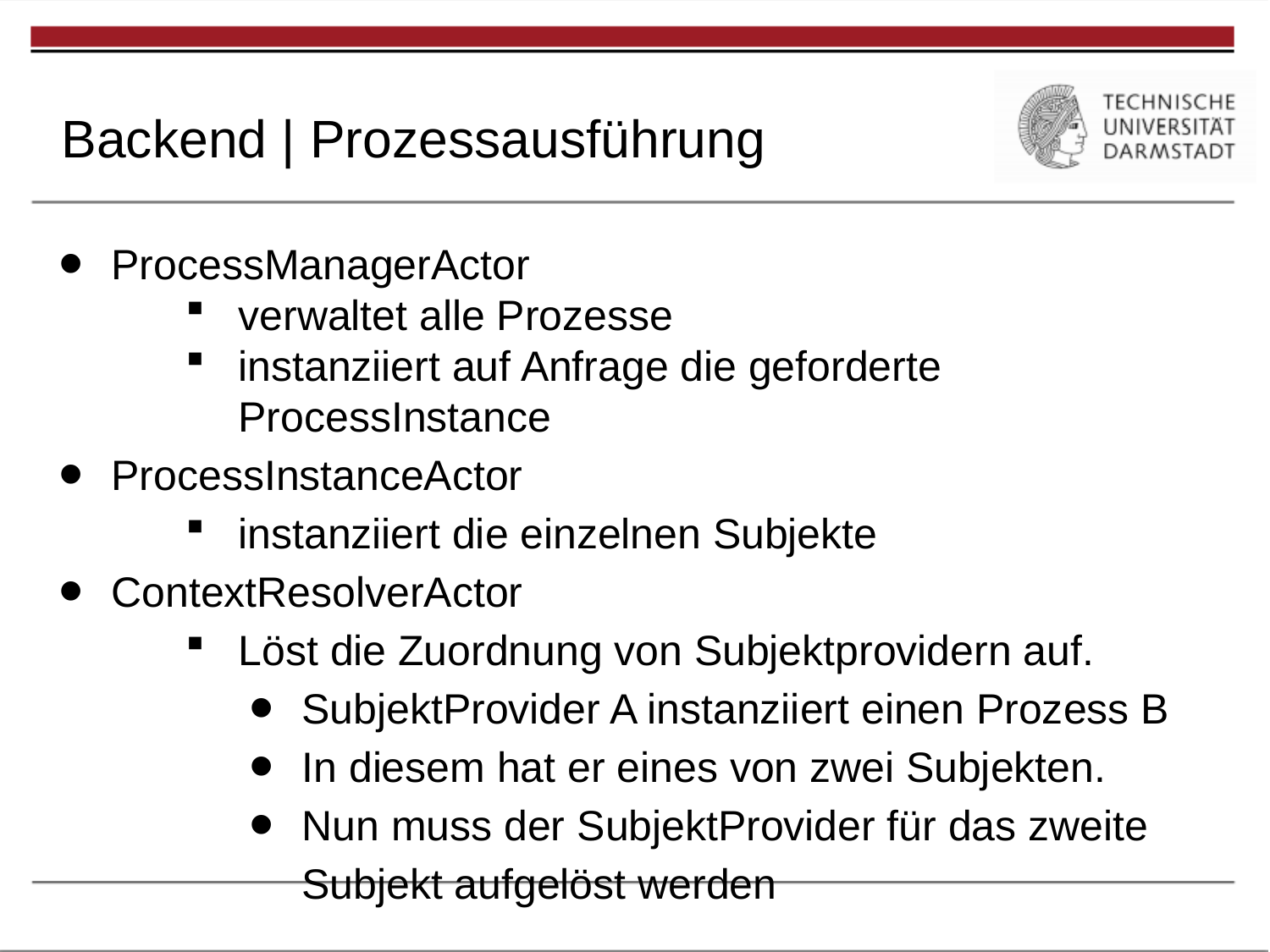

# Gliederung
Backend | Prozessausführung

ProcessManagerActor
verwaltet alle Prozesse
instanziiert auf Anfrage die geforderte ProcessInstance
ProcessInstanceActor
instanziiert die einzelnen Subjekte
ContextResolverActor
Löst die Zuordnung von Subjektprovidern auf.
SubjektProvider A instanziiert einen Prozess B
In diesem hat er eines von zwei Subjekten.
Nun muss der SubjektProvider für das zweite Subjekt aufgelöst werden